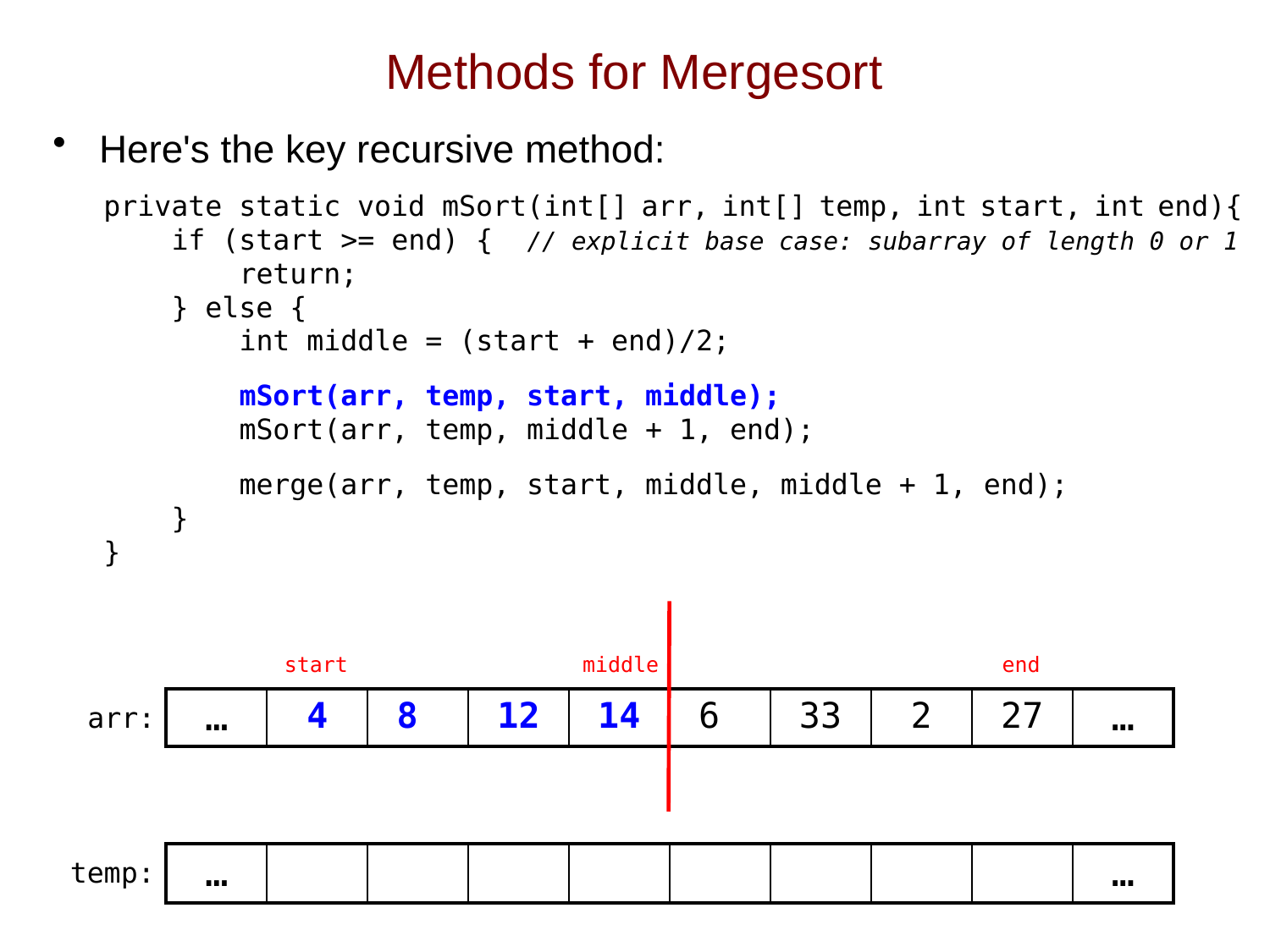

# Methods for Mergesort
Here's the key recursive method:
   private static void mSort(int[] arr, int[] temp, int start, int end){
       if (start >= end) {  // explicit base case: subarray of length 0 or 1
           return;
       } else {
           int middle = (start + end)/2;

           mSort(arr, temp, start, middle);
           mSort(arr, temp, middle + 1, end);

           merge(arr, temp, start, middle, middle + 1, end);
       }
   }

start
middle
end
| … | 4 | 8 | 12 | 14 | 6 | 33 | 2 | 27 | … |
| --- | --- | --- | --- | --- | --- | --- | --- | --- | --- |
arr:
| … |  |  |  |  |  |  |  |  | … |
| --- | --- | --- | --- | --- | --- | --- | --- | --- | --- |
temp: